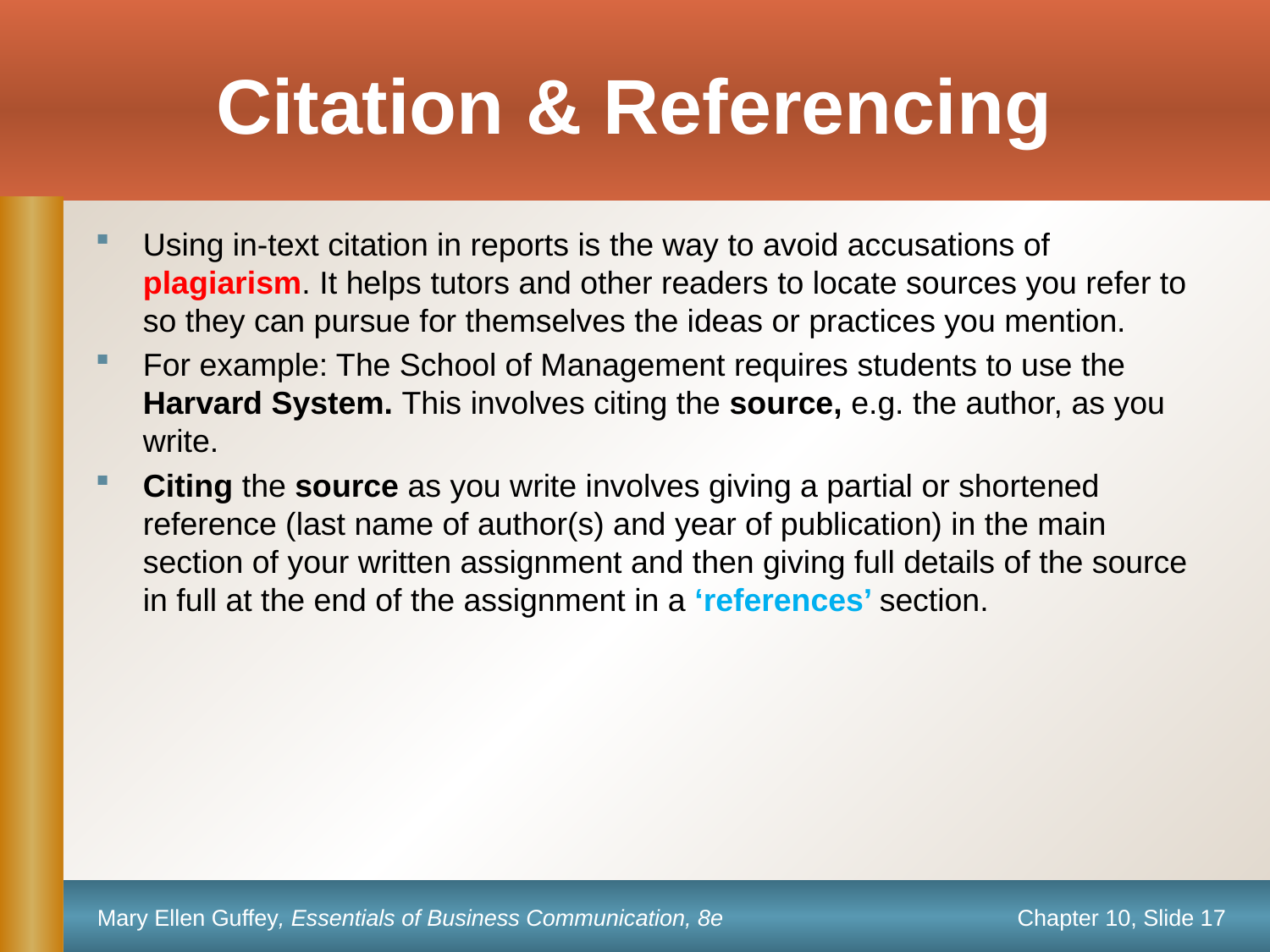

# Citation & Referencing
Using in-text citation in reports is the way to avoid accusations of plagiarism. It helps tutors and other readers to locate sources you refer to so they can pursue for themselves the ideas or practices you mention.
For example: The School of Management requires students to use the Harvard System. This involves citing the source, e.g. the author, as you write.
Citing the source as you write involves giving a partial or shortened reference (last name of author(s) and year of publication) in the main section of your written assignment and then giving full details of the source in full at the end of the assignment in a ‘references’ section.